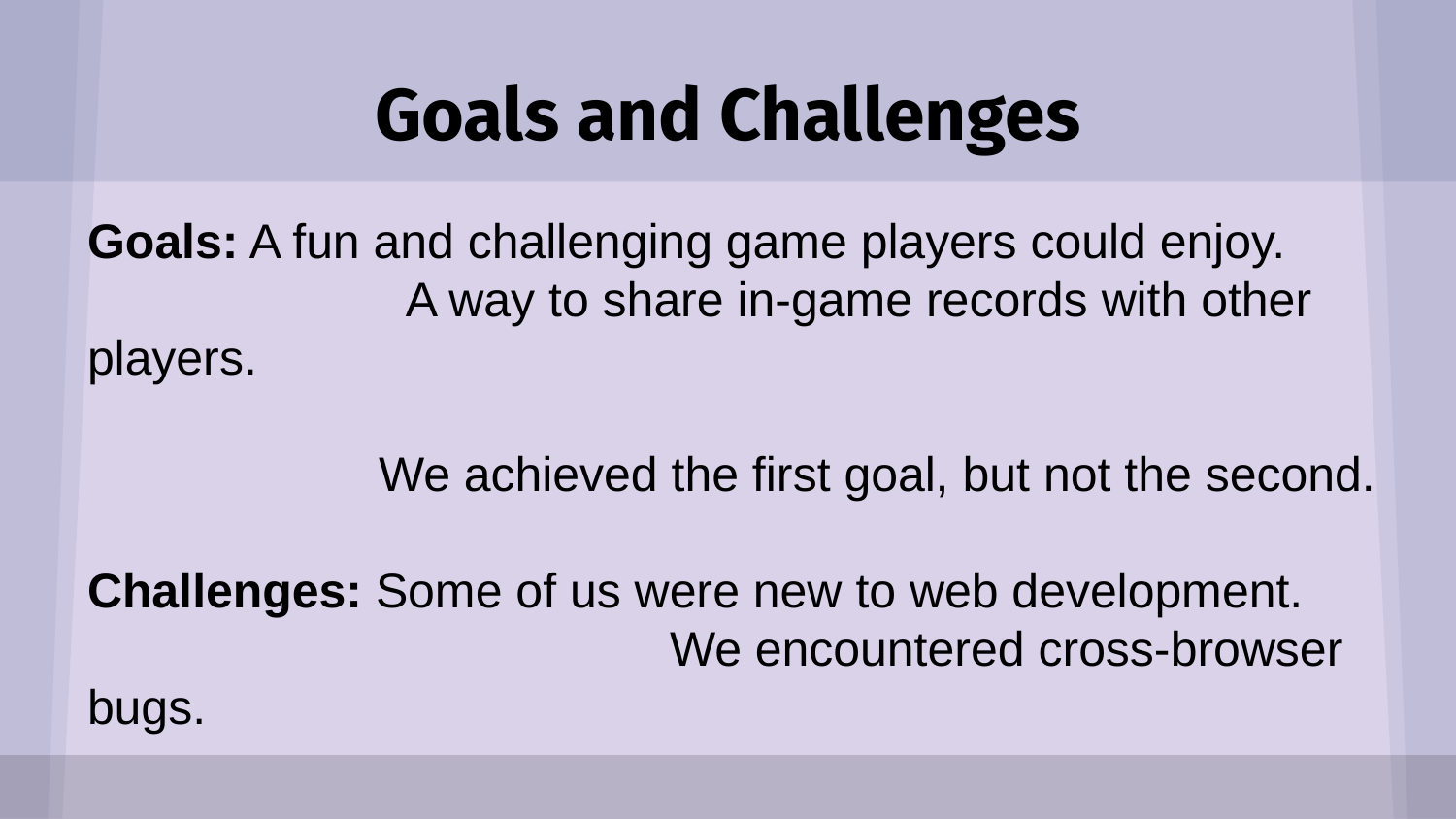

# Goals and Challenges
Goals: A fun and challenging game players could enjoy.
		  A way to share in-game records with other players.

		We achieved the first goal, but not the second.

Challenges: Some of us were new to web development.
				We encountered cross-browser bugs.